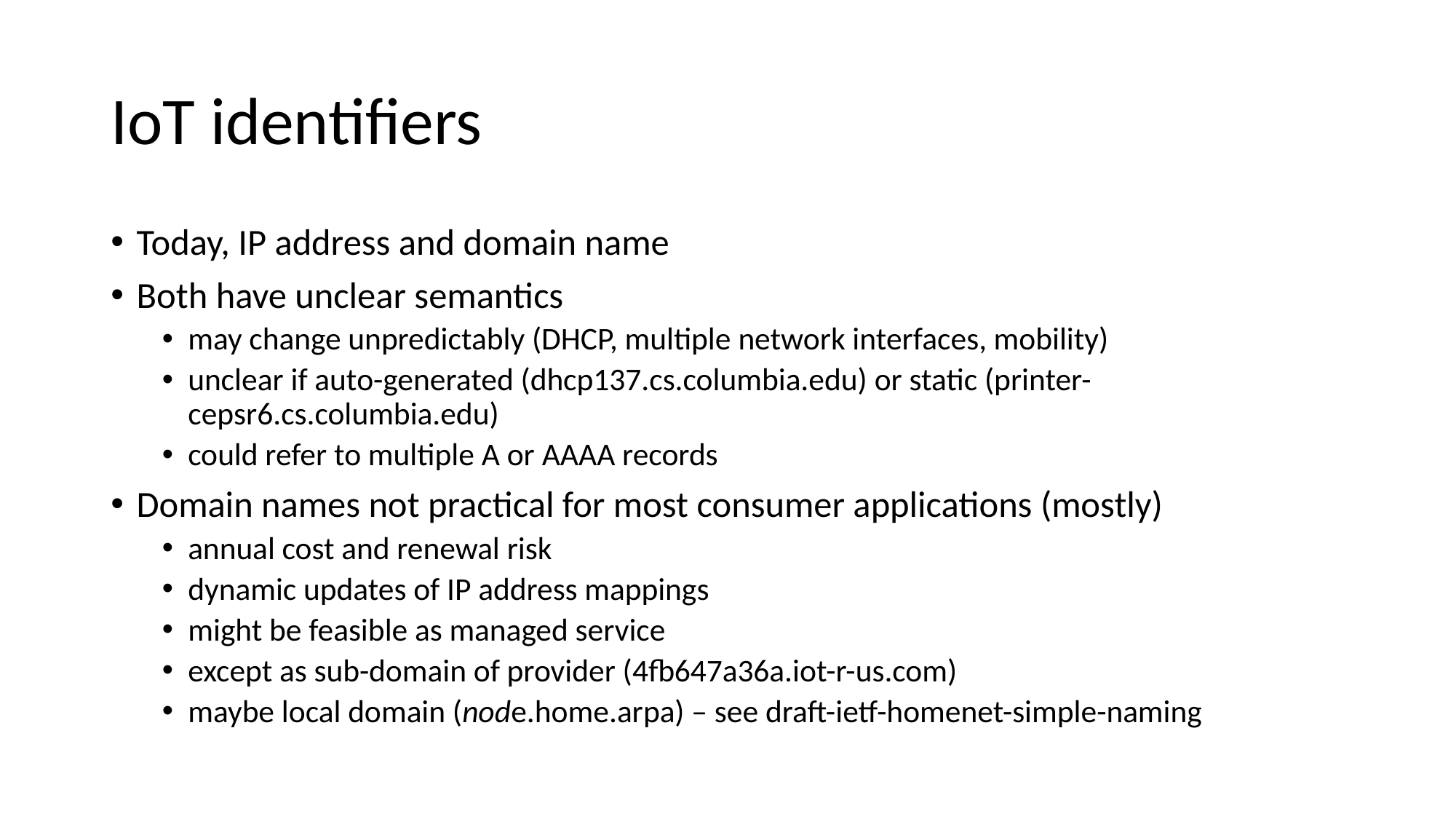

# IoT identifiers
Today, IP address and domain name
Both have unclear semantics
may change unpredictably (DHCP, multiple network interfaces, mobility)
unclear if auto-generated (dhcp137.cs.columbia.edu) or static (printer-cepsr6.cs.columbia.edu)
could refer to multiple A or AAAA records
Domain names not practical for most consumer applications (mostly)
annual cost and renewal risk
dynamic updates of IP address mappings
might be feasible as managed service
except as sub-domain of provider (4fb647a36a.iot-r-us.com)
maybe local domain (node.home.arpa) – see draft-ietf-homenet-simple-naming